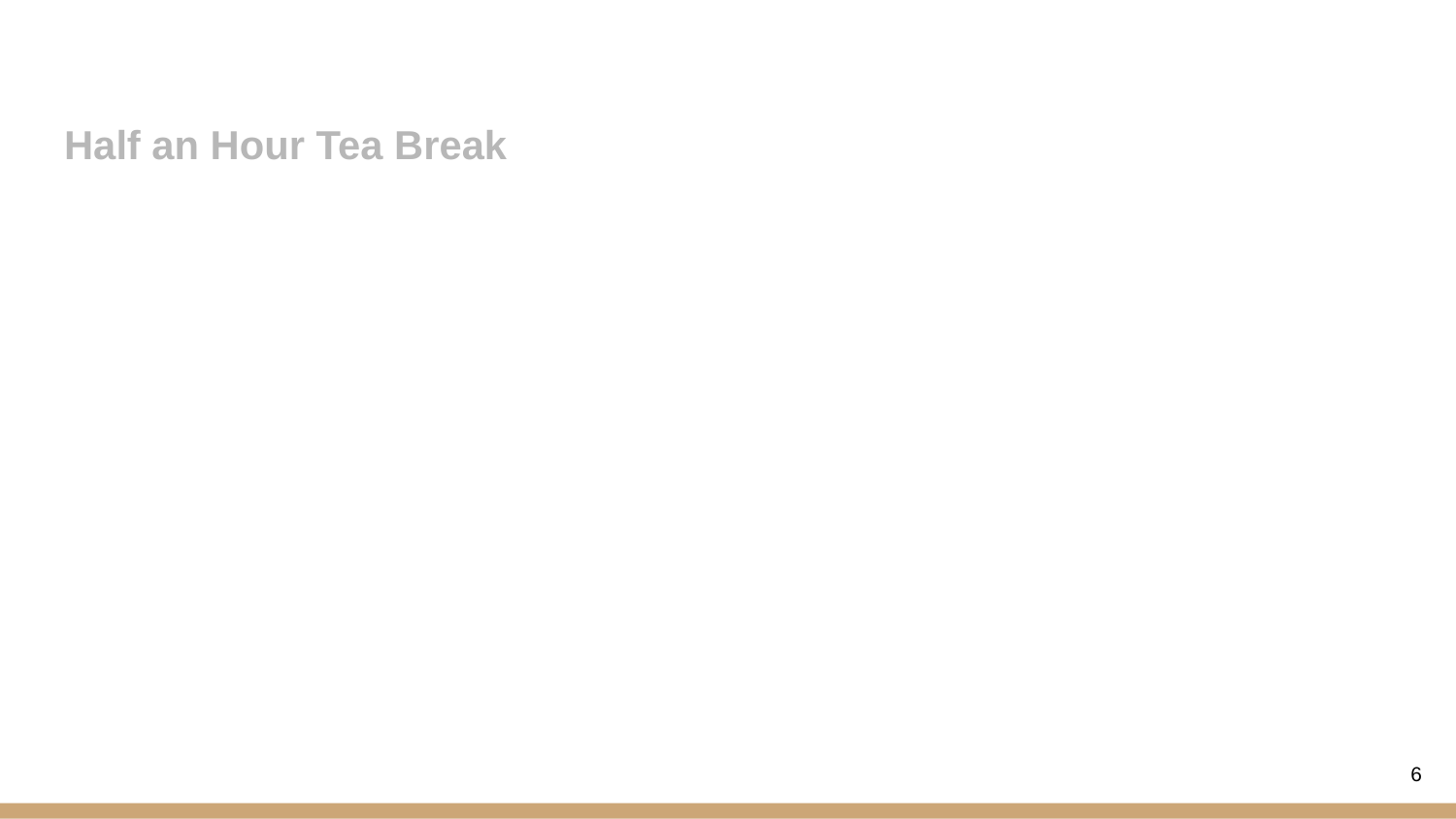

# Half an Hour Tea Break

6